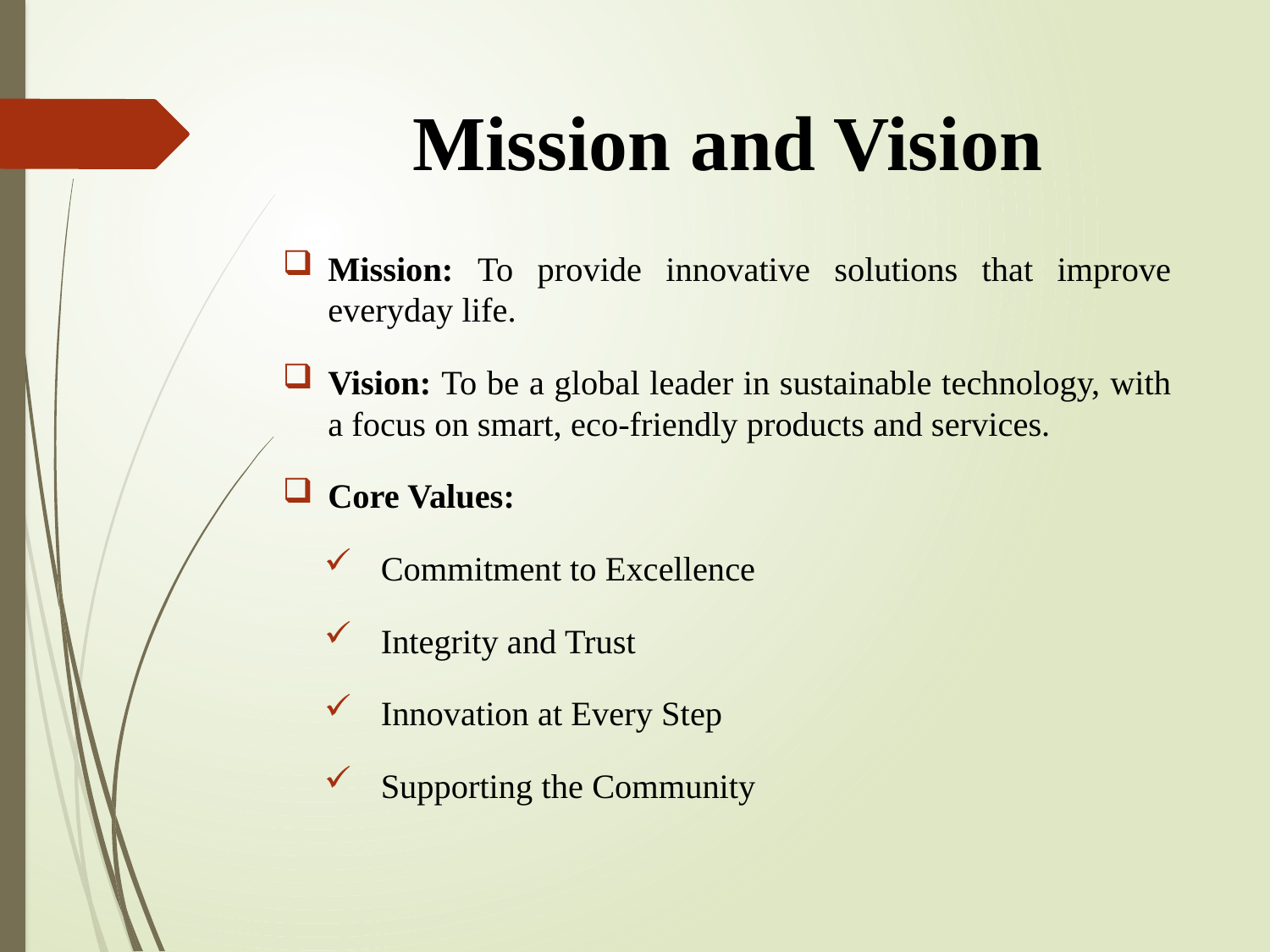

# Mission and Vision
Mission: To provide innovative solutions that improve everyday life.
Vision: To be a global leader in sustainable technology, with a focus on smart, eco-friendly products and services.
Core Values:
Commitment to Excellence
Integrity and Trust
Innovation at Every Step
Supporting the Community